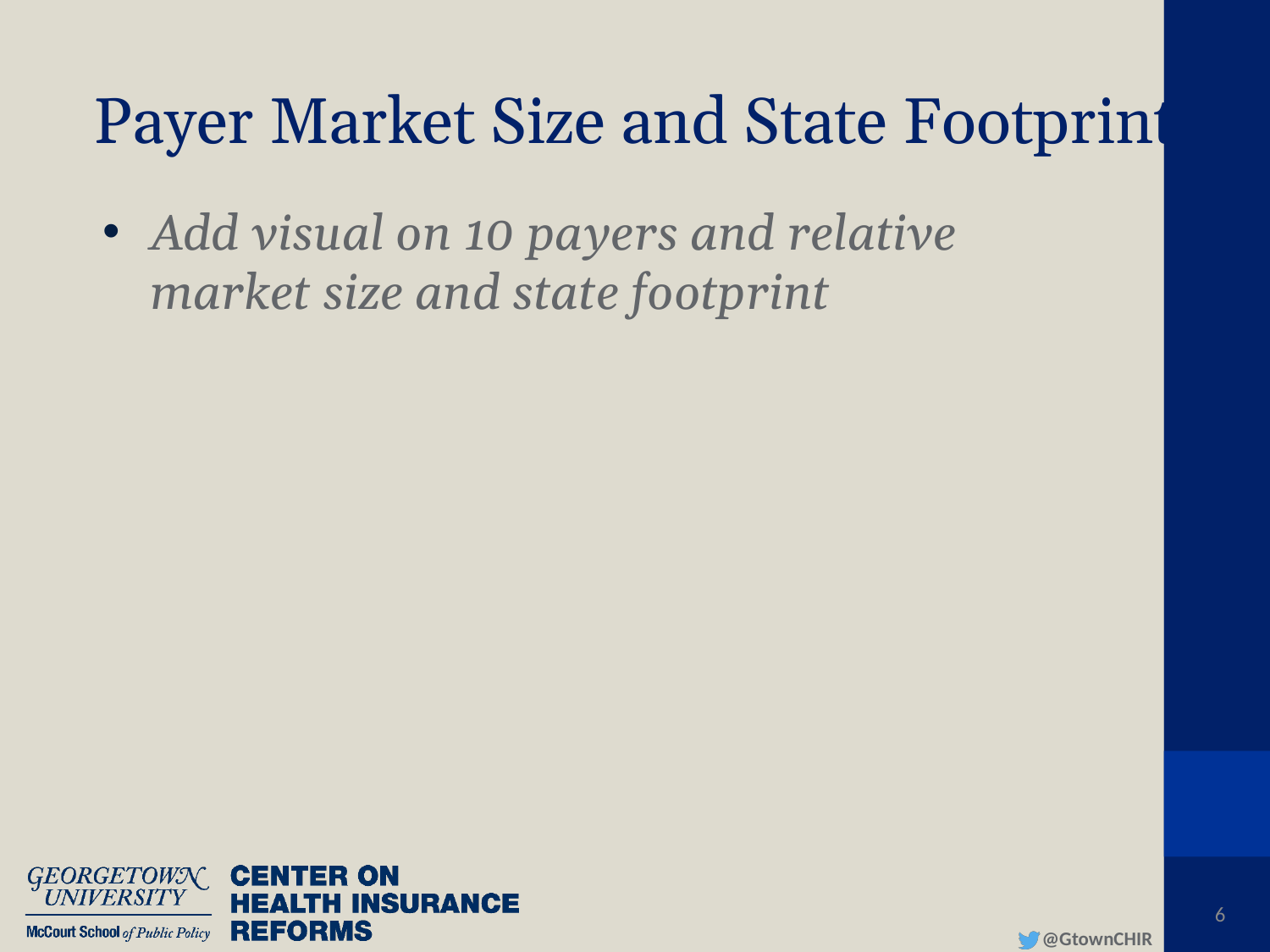

# Payer Market Size and State Footprint
Add visual on 10 payers and relative market size and state footprint
6